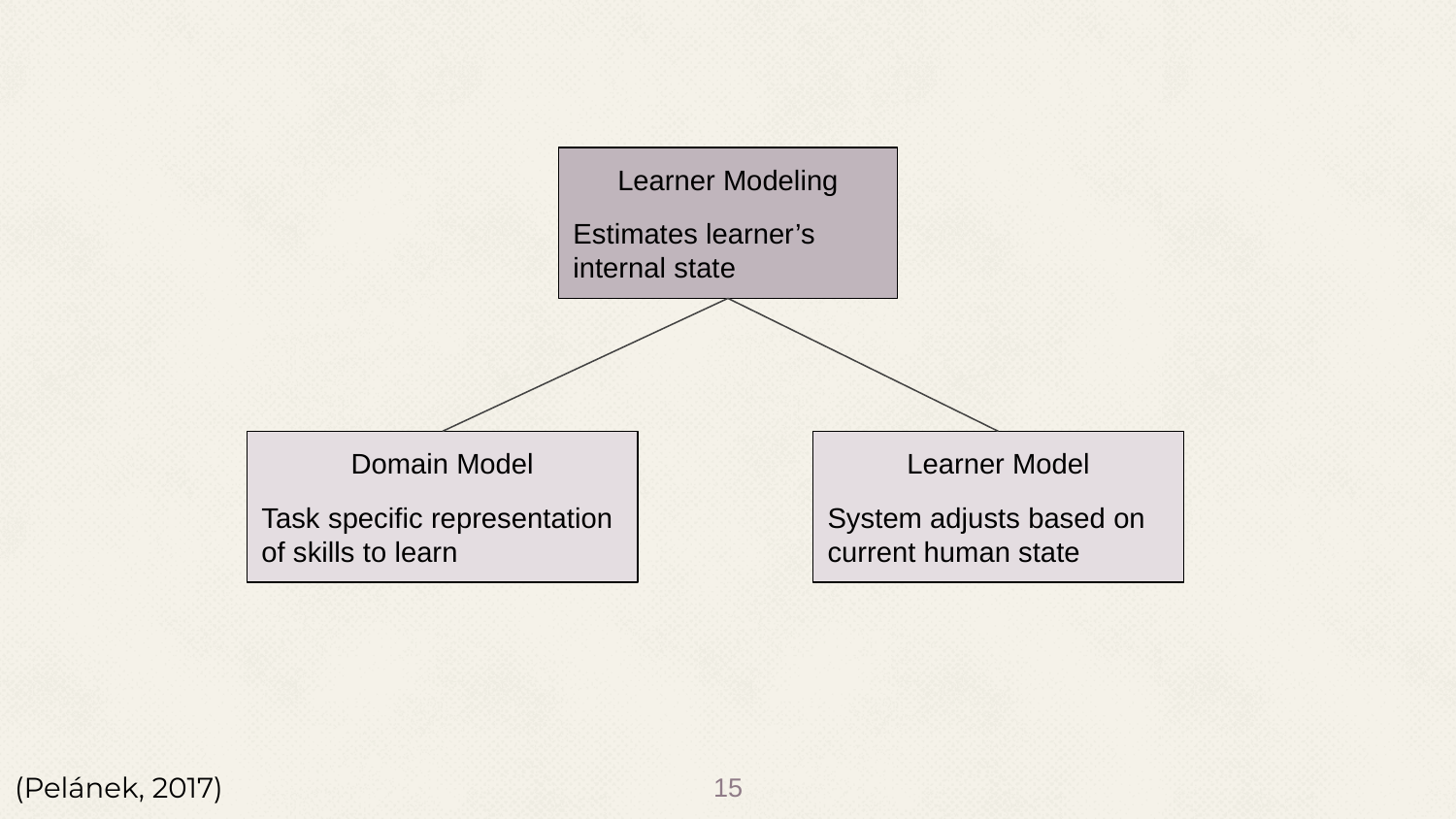

Learner Modeling
Estimates learner’s internal state
Domain Model
Task specific representation of skills to learn
Learner Model
System adjusts based on current human state
(Pelánek, 2017)
15